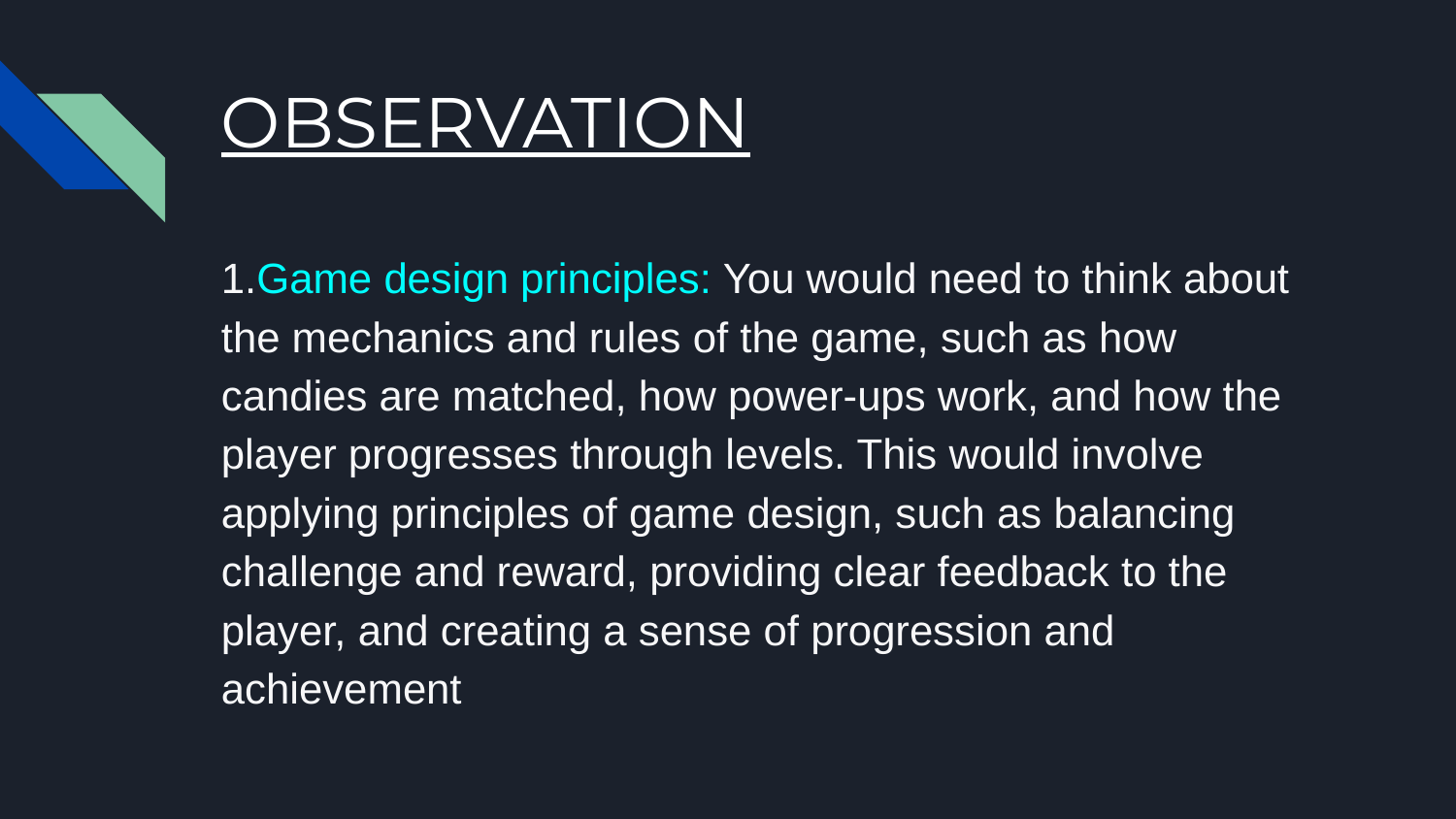

# OBSERVATION
1.Game design principles: You would need to think about the mechanics and rules of the game, such as how candies are matched, how power-ups work, and how the player progresses through levels. This would involve applying principles of game design, such as balancing challenge and reward, providing clear feedback to the player, and creating a sense of progression and achievement